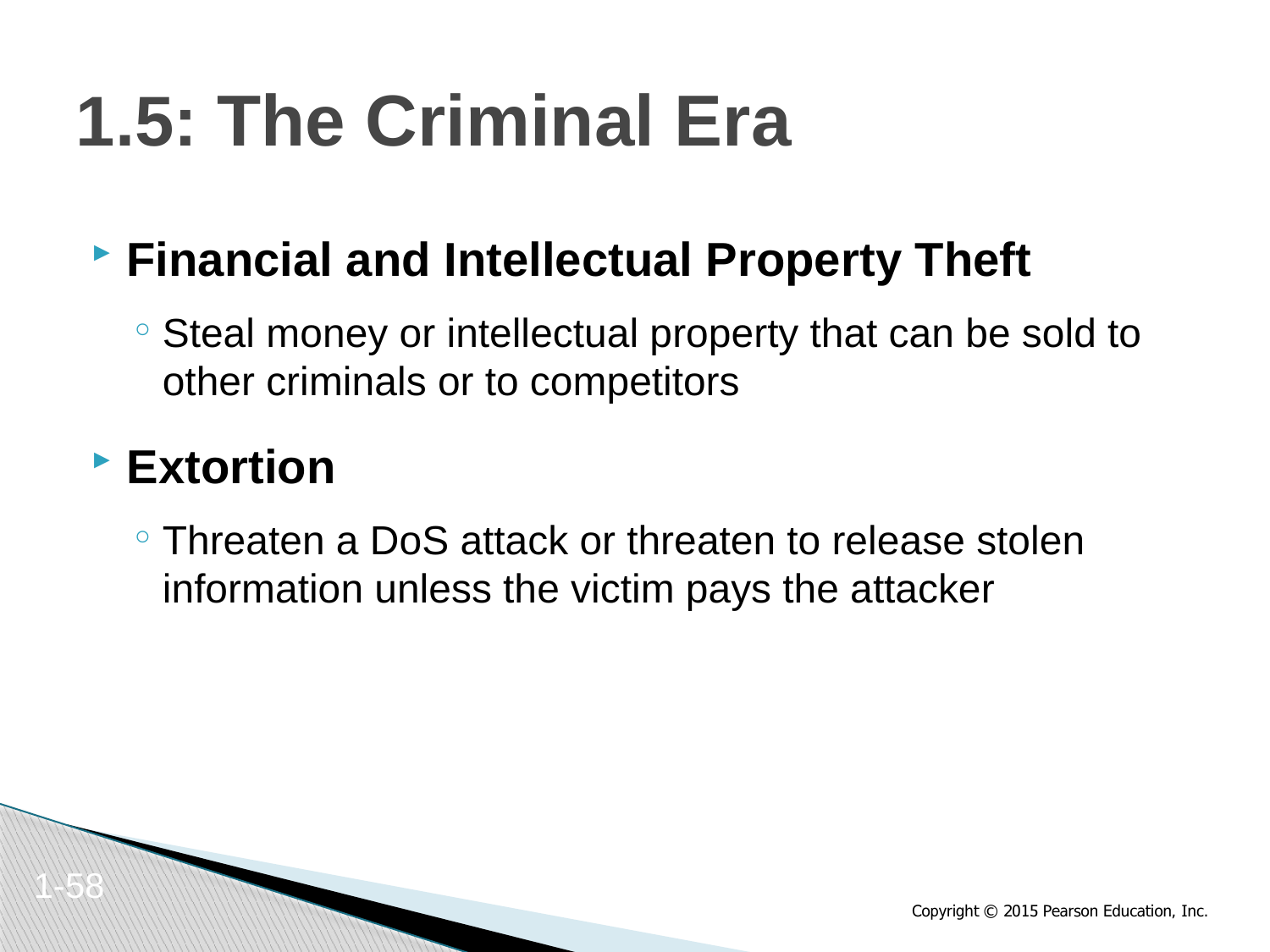

# 1.5: The Criminal Era
Financial and Intellectual Property Theft
Steal money or intellectual property that can be sold to other criminals or to competitors
Extortion
Threaten a DoS attack or threaten to release stolen information unless the victim pays the attacker

1-58